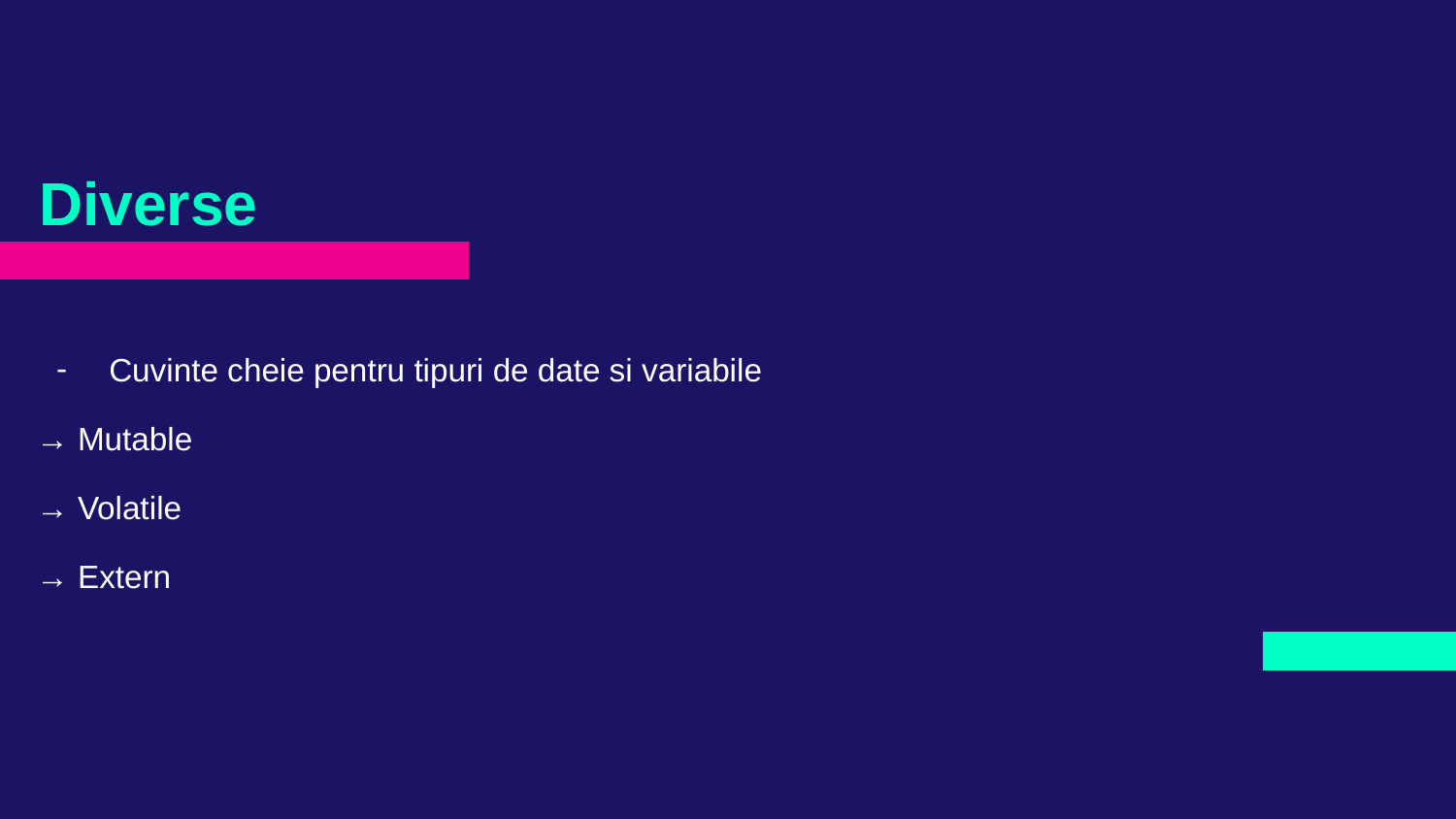

# Diverse
Cuvinte cheie pentru tipuri de date si variabile
→ Mutable
→ Volatile
→ Extern